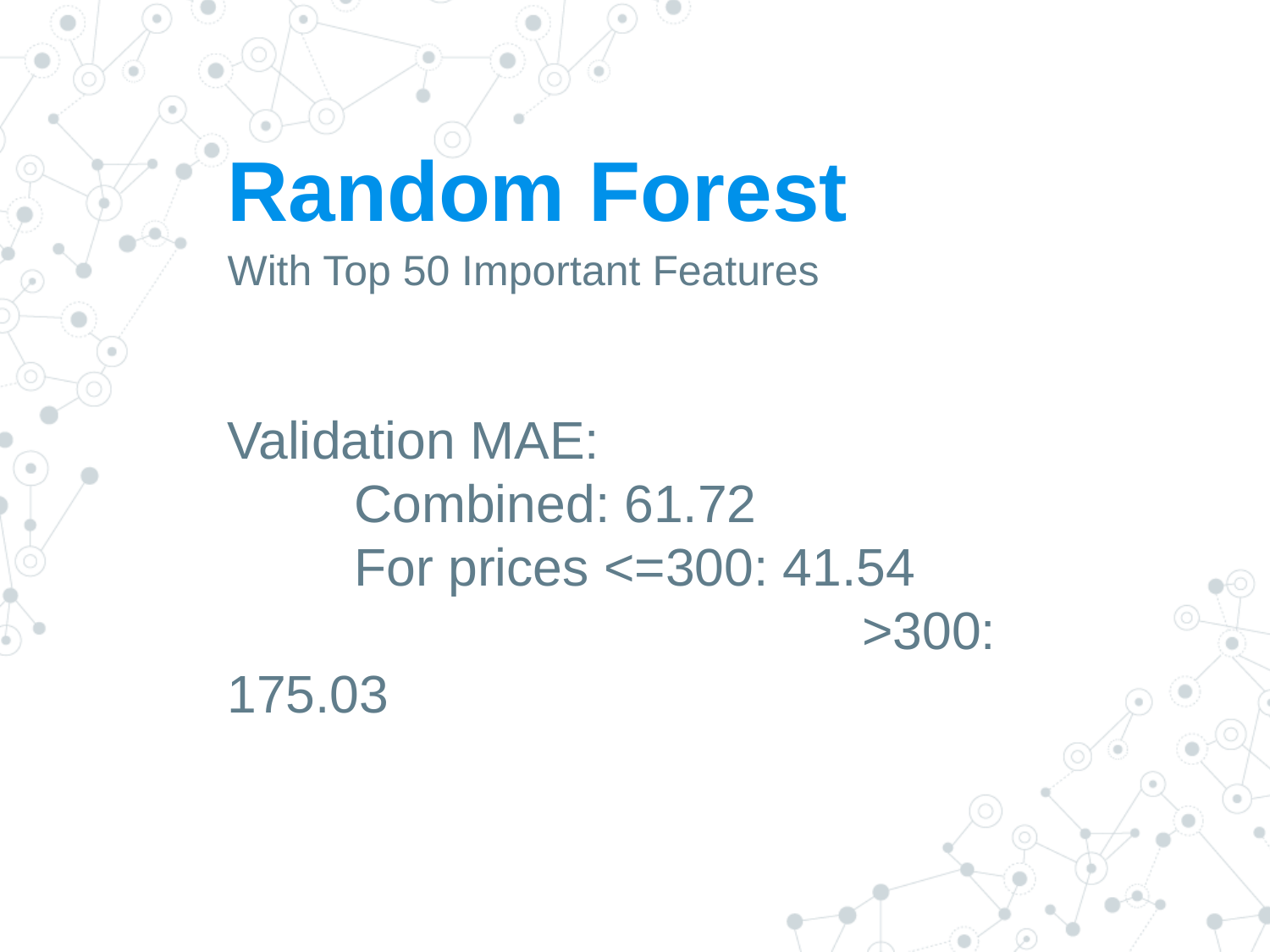

# Random Forest
With Top 50 Important Features
Validation MAE:
	Combined: 61.72
	For prices <=300: 41.54
					>300: 175.03